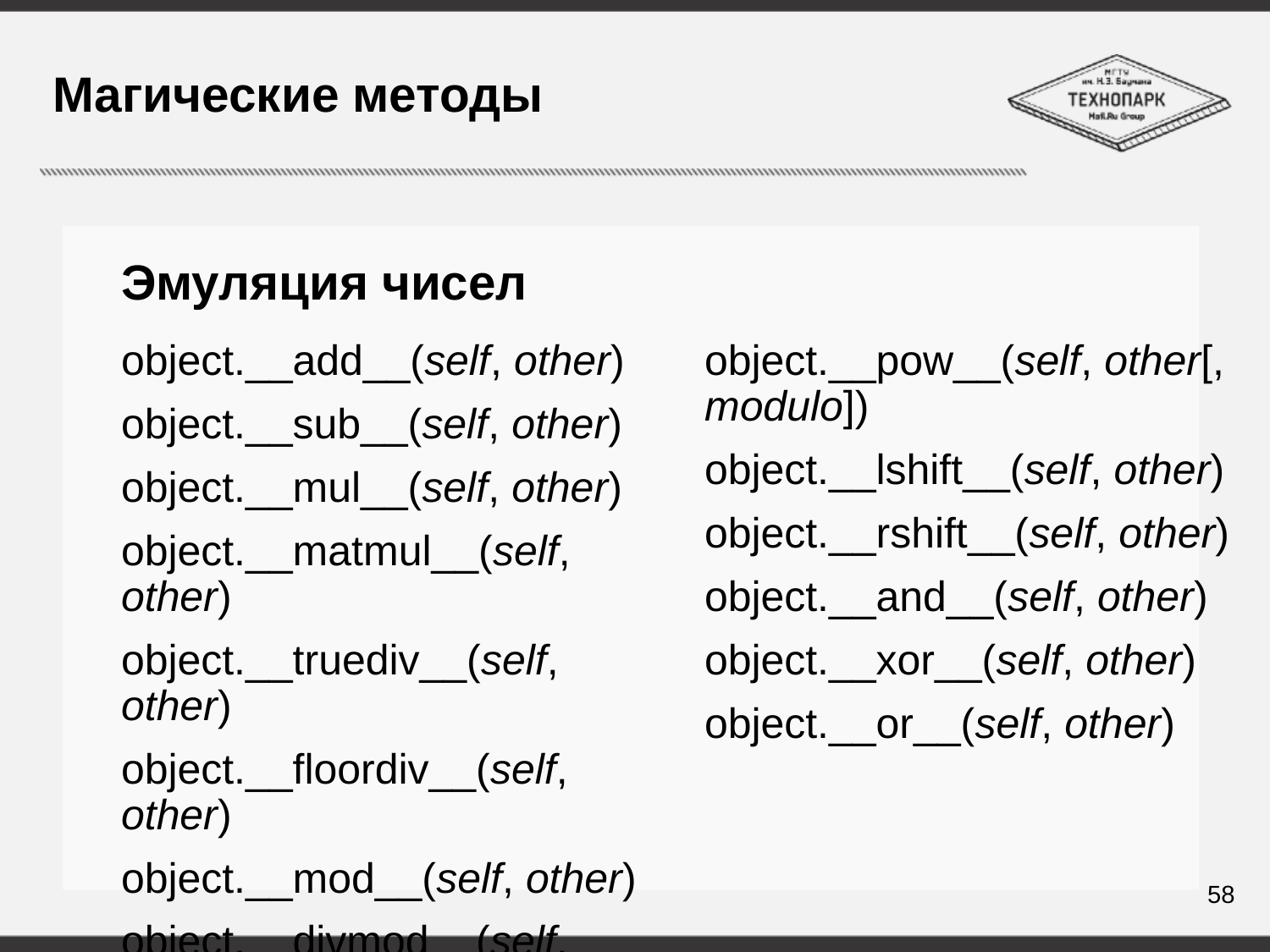

# Магические методы
Эмуляция чисел
object.__pow__(self, other[, modulo])
object.__lshift__(self, other)
object.__rshift__(self, other)
object.__and__(self, other)
object.__xor__(self, other)
object.__or__(self, other)

object.__add__(self, other)
object.__sub__(self, other)
object.__mul__(self, other)
object.__matmul__(self, other)
object.__truediv__(self, other)
object.__floordiv__(self, other)
object.__mod__(self, other)
object.__divmod__(self, other)
58